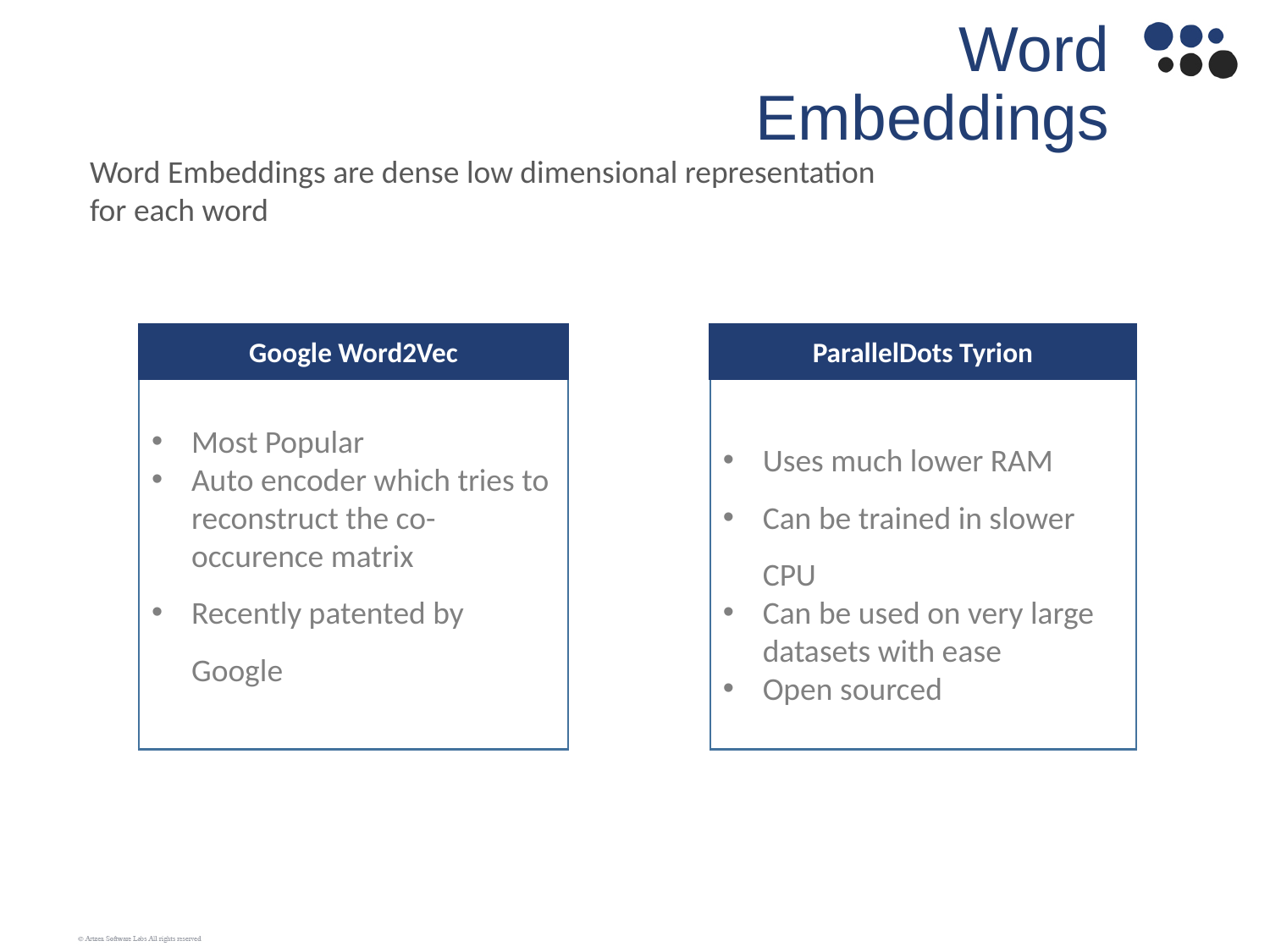

Word Embeddings
Word Embeddings are dense low dimensional representation for each word
Google Word2Vec
ParallelDots Tyrion
Most Popular
Auto encoder which tries to reconstruct the co-occurence matrix
Recently patented by Google

Uses much lower RAM
Can be trained in slower CPU
Can be used on very large datasets with ease
Open sourced